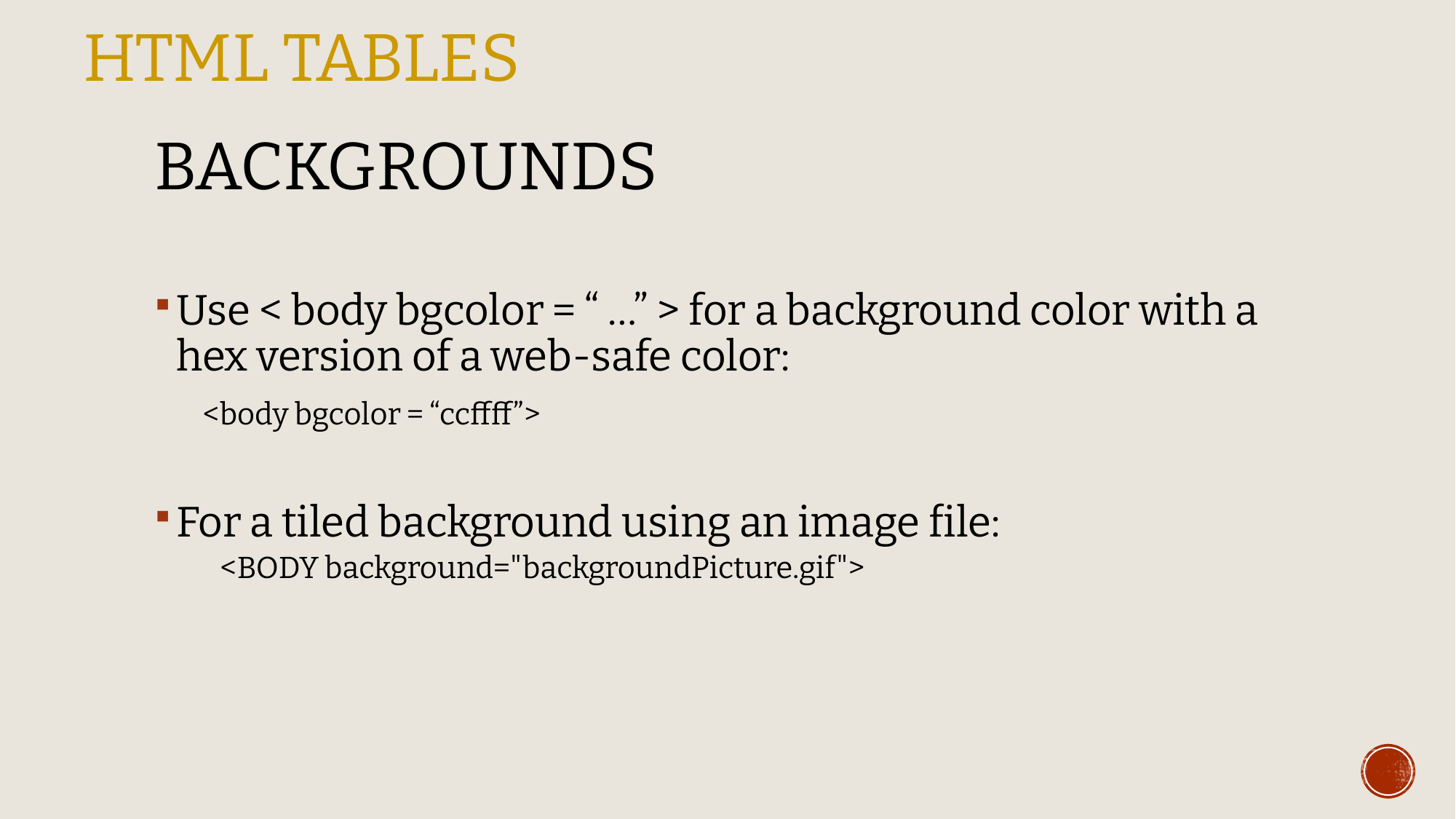

HTML Tables
Backgrounds
Use < body bgcolor = “ …” > for a background color with a hex version of a web-safe color:
        <body bgcolor = “ccffff”>

For a tiled background using an image file:
<BODY background="backgroundPicture.gif">